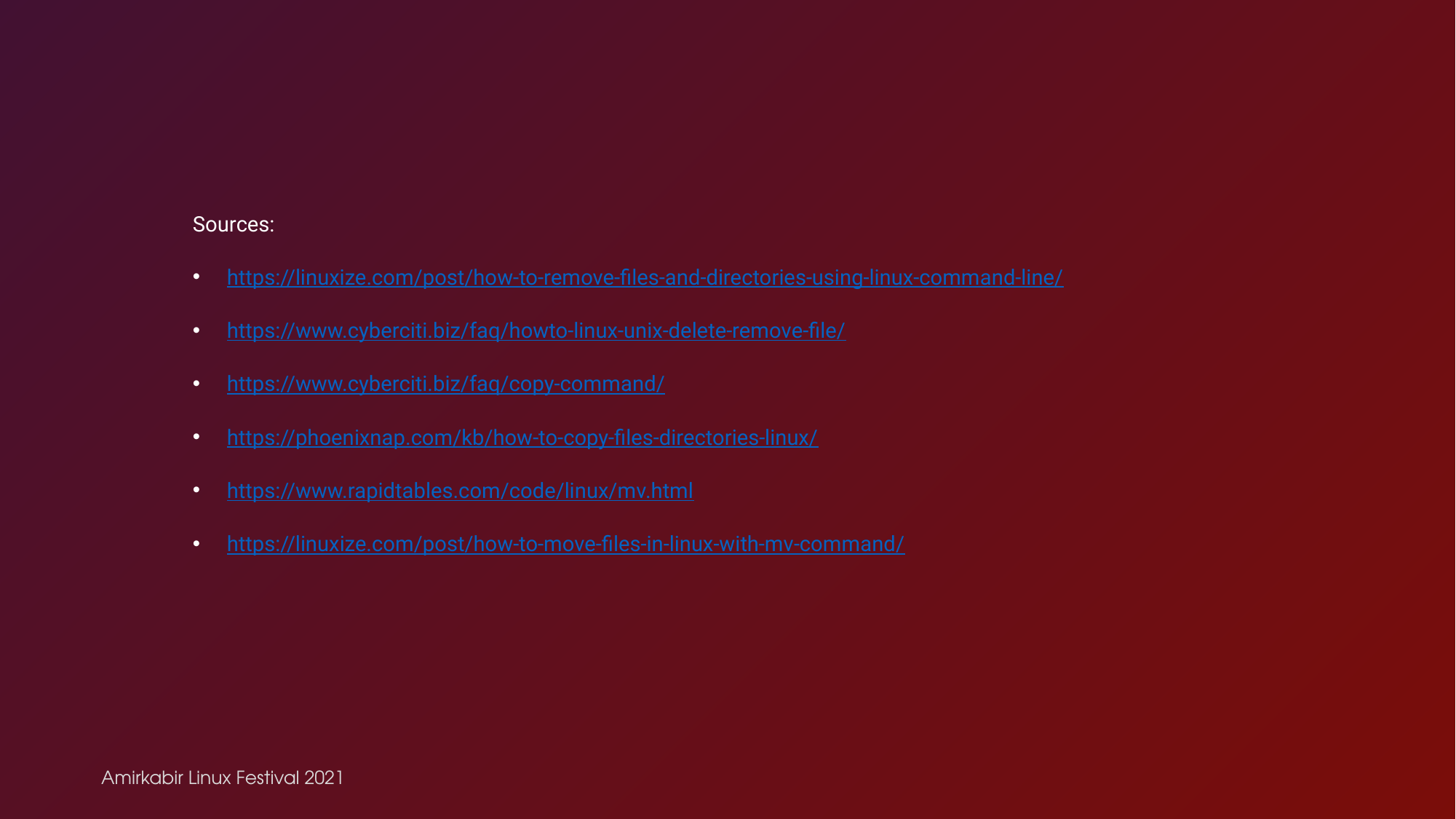

Sources:
https://linuxize.com/post/how-to-remove-files-and-directories-using-linux-command-line/
https://www.cyberciti.biz/faq/howto-linux-unix-delete-remove-file/
https://www.cyberciti.biz/faq/copy-command/
https://phoenixnap.com/kb/how-to-copy-files-directories-linux/
https://www.rapidtables.com/code/linux/mv.html
https://linuxize.com/post/how-to-move-files-in-linux-with-mv-command/